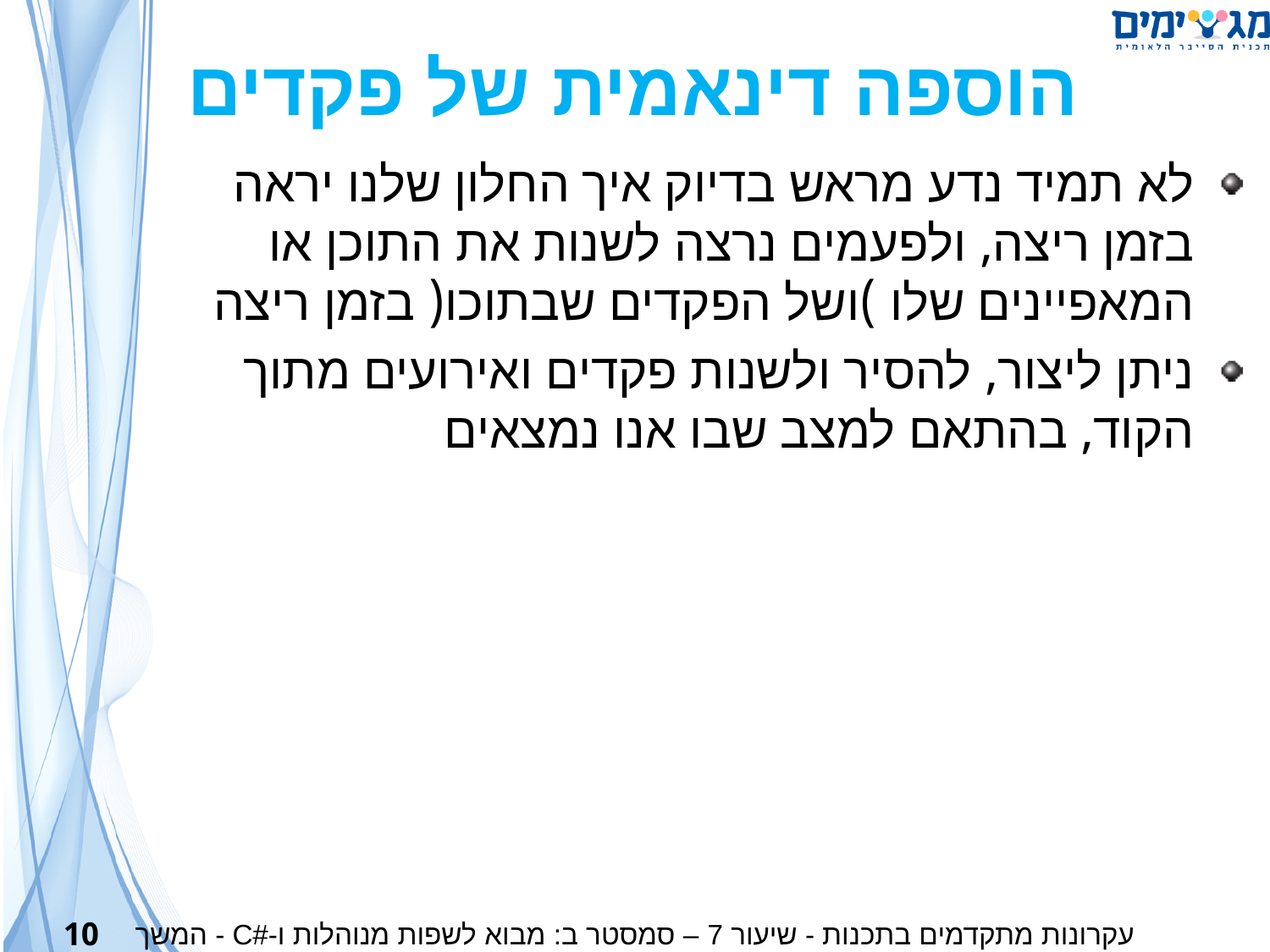

הוספה דינאמית של פקדים
לא תמיד נדע מראש בדיוק איך החלון שלנו יראה בזמן ריצה, ולפעמים נרצה לשנות את התוכן או המאפיינים שלו )ושל הפקדים שבתוכו( בזמן ריצה
ניתן ליצור, להסיר ולשנות פקדים ואירועים מתוך הקוד, בהתאם למצב שבו אנו נמצאים